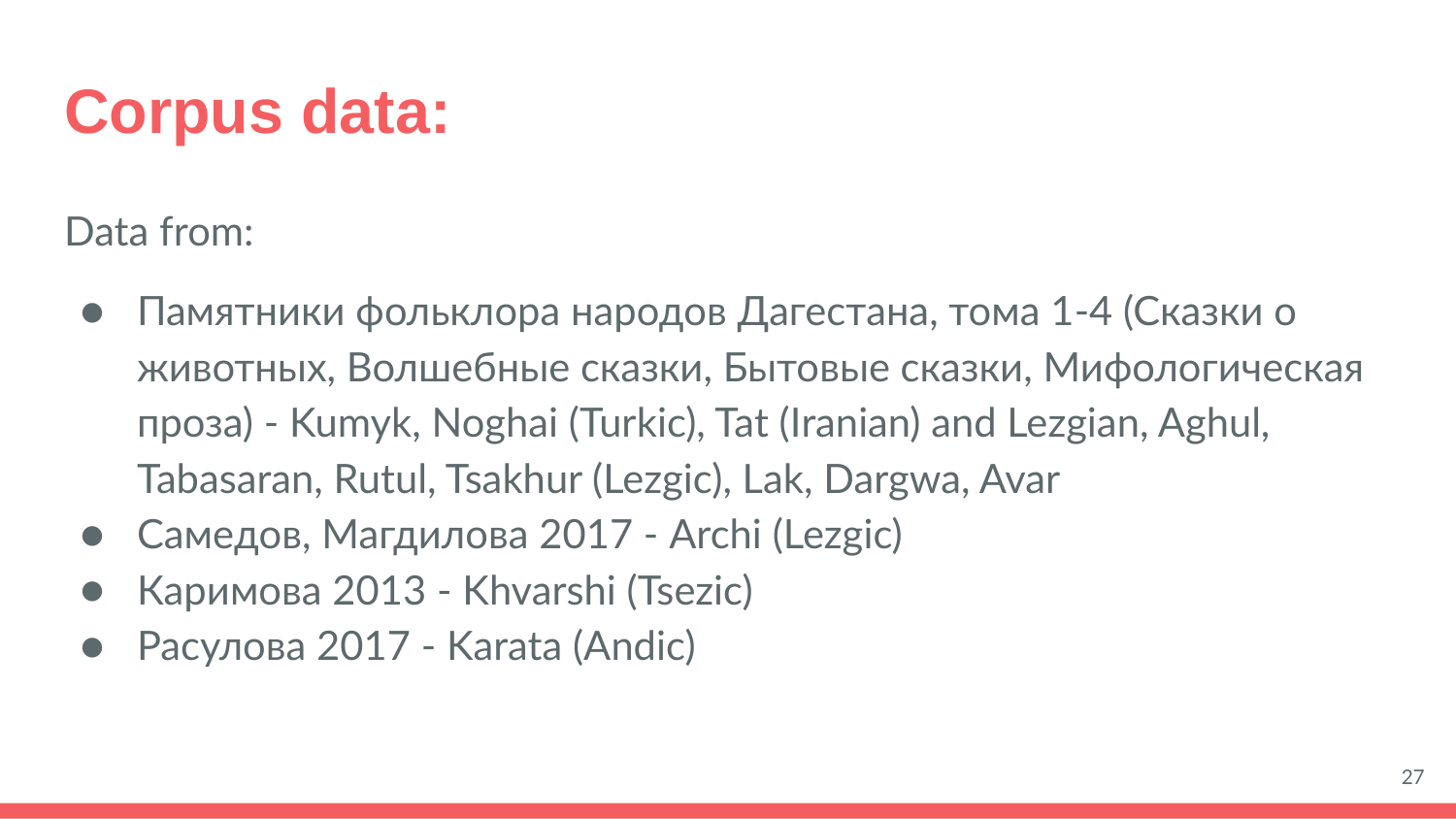

# Corpus data:
Data from:
Памятники фольклора народов Дагестана, тома 1-4 (Сказки о животных, Волшебные сказки, Бытовые сказки, Мифологическая проза) - Kumyk, Noghai (Turkic), Tat (Iranian) and Lezgian, Aghul, Tabasaran, Rutul, Tsakhur (Lezgic), Lak, Dargwa, Avar
Самедов, Магдилова 2017 - Archi (Lezgic)
Каримова 2013 - Khvarshi (Tsezic)
Расулова 2017 - Karata (Andic)

27